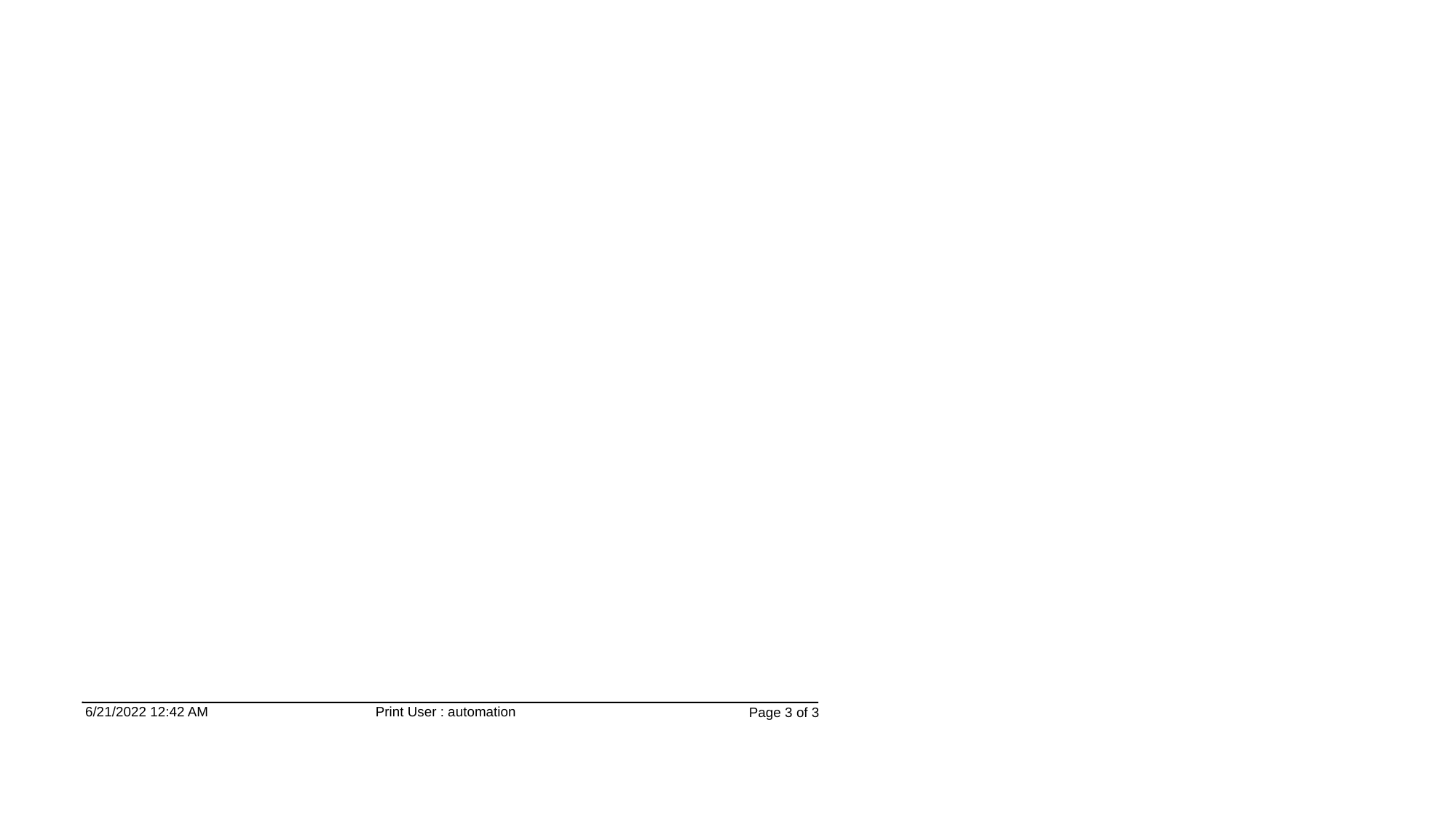

6/21/2022 12:42 AM
Print User : automation
Page 3 of 3